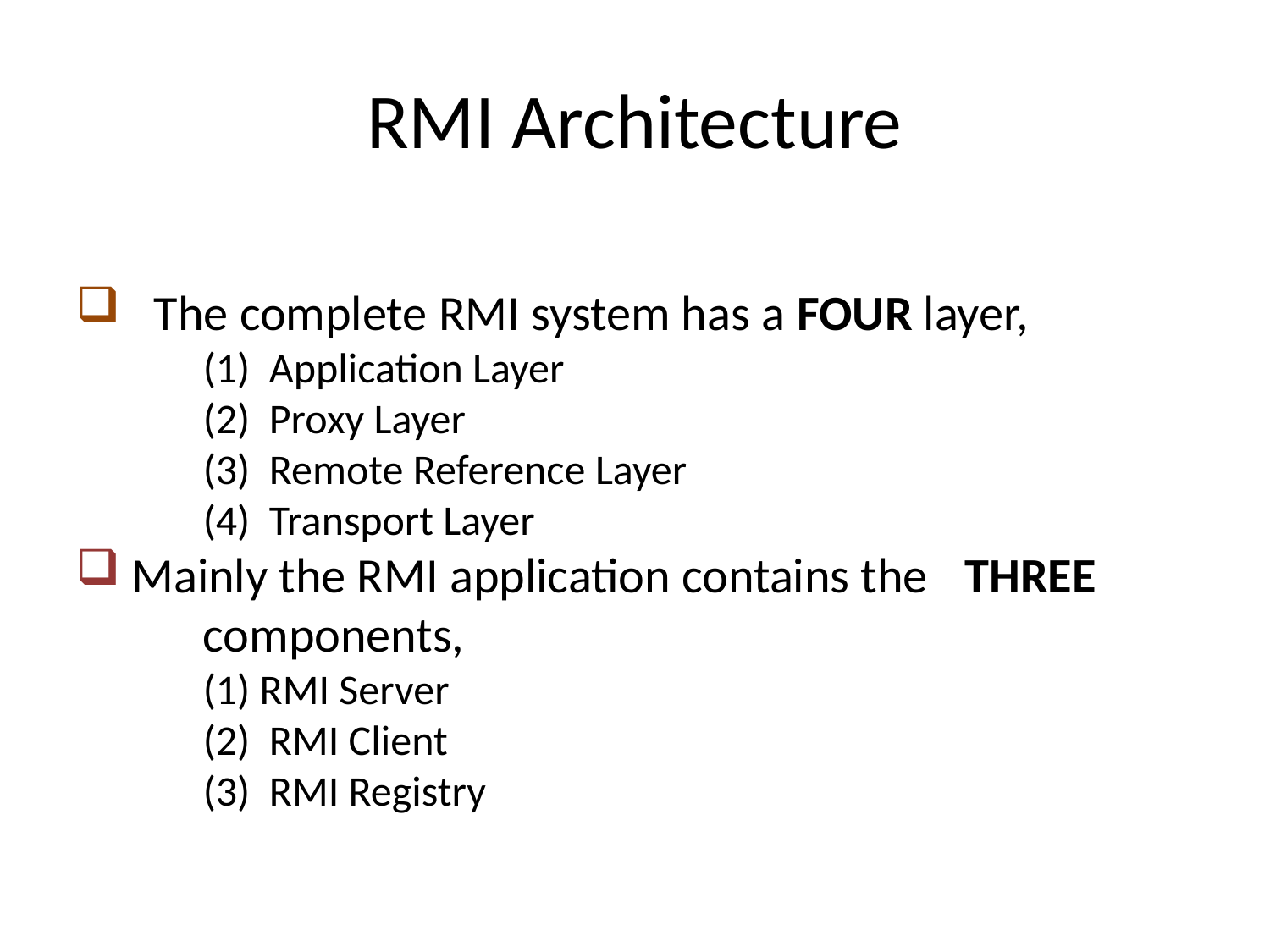

# RMI Architecture
   The complete RMI system has a FOUR layer,
(1)  Application Layer
(2)  Proxy Layer
(3)  Remote Reference Layer
(4)  Transport Layer
 Mainly the RMI application contains the 	THREE 	components,
(1) RMI Server
(2)  RMI Client
(3)  RMI Registry